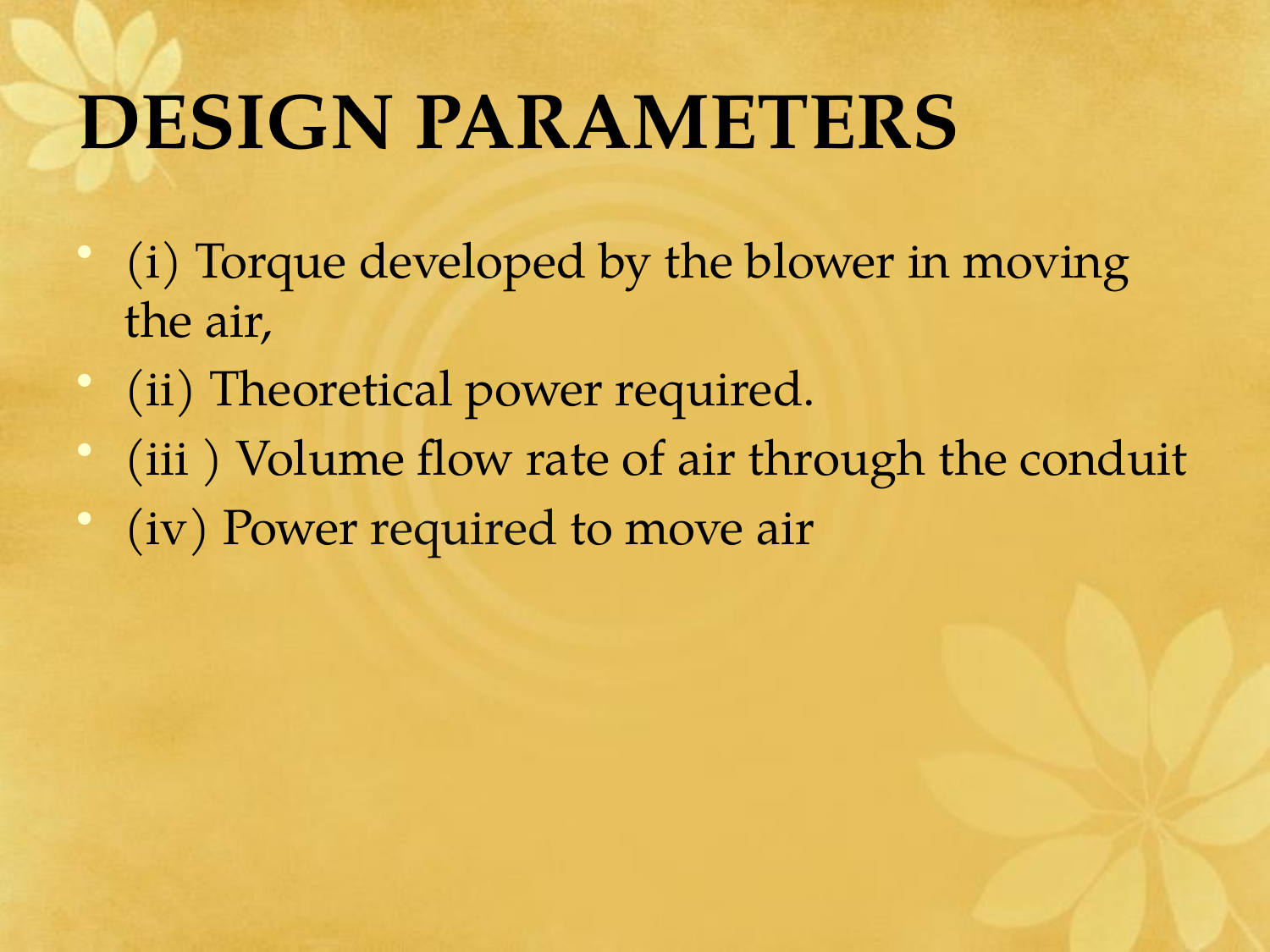

# DESIGN PARAMETERS
(i) Torque developed by the blower in moving the air,
(ii) Theoretical power required.
(iii ) Volume flow rate of air through the conduit
(iv) Power required to move air